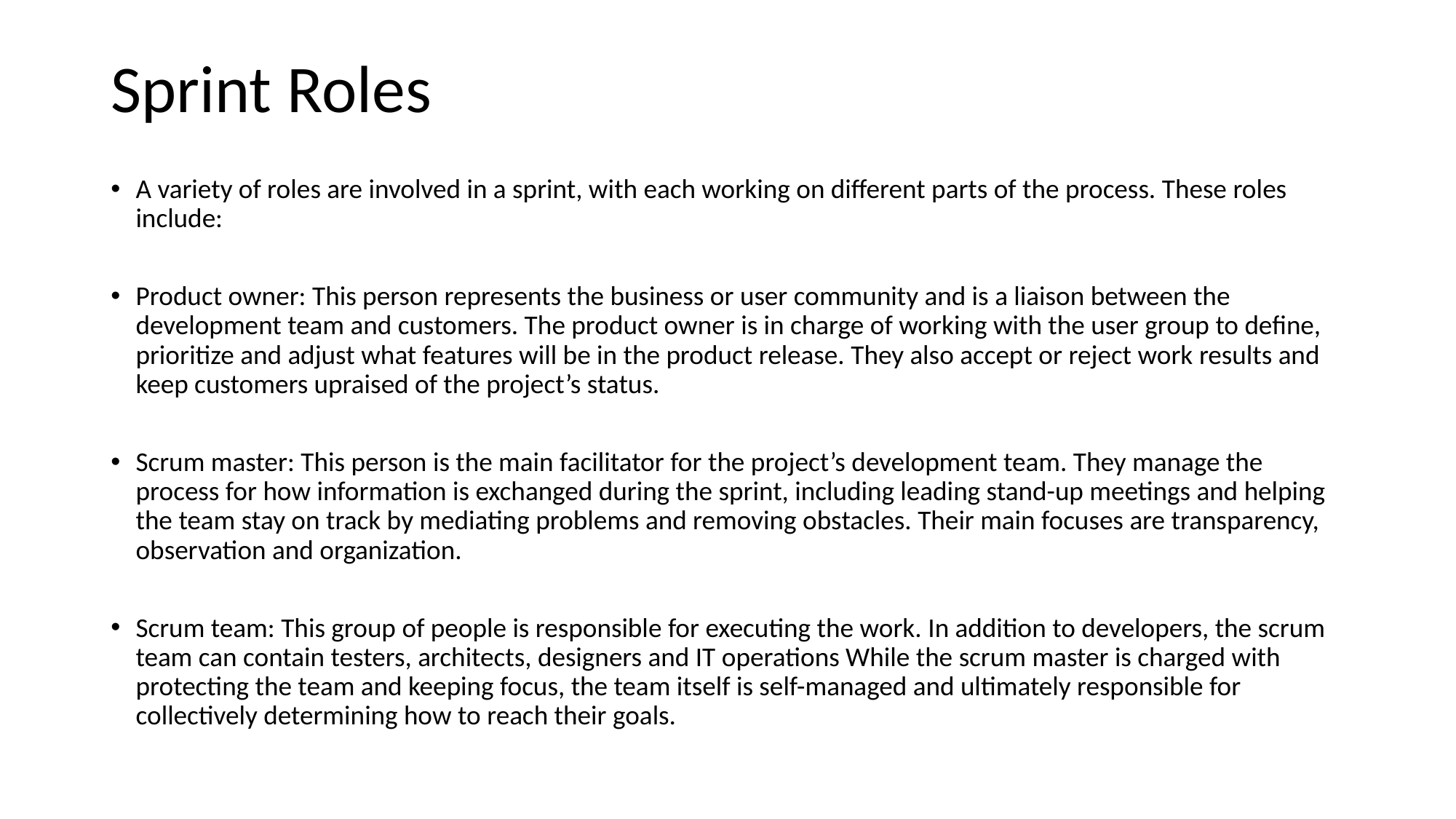

# Sprint Roles
A variety of roles are involved in a sprint, with each working on different parts of the process. These roles include:

Product owner: This person represents the business or user community and is a liaison between the development team and customers. The product owner is in charge of working with the user group to define, prioritize and adjust what features will be in the product release. They also accept or reject work results and keep customers upraised of the project’s status.

Scrum master: This person is the main facilitator for the project’s development team. They manage the process for how information is exchanged during the sprint, including leading stand-up meetings and helping the team stay on track by mediating problems and removing obstacles. Their main focuses are transparency, observation and organization.

Scrum team: This group of people is responsible for executing the work. In addition to developers, the scrum team can contain testers, architects, designers and IT operations While the scrum master is charged with protecting the team and keeping focus, the team itself is self-managed and ultimately responsible for collectively determining how to reach their goals.